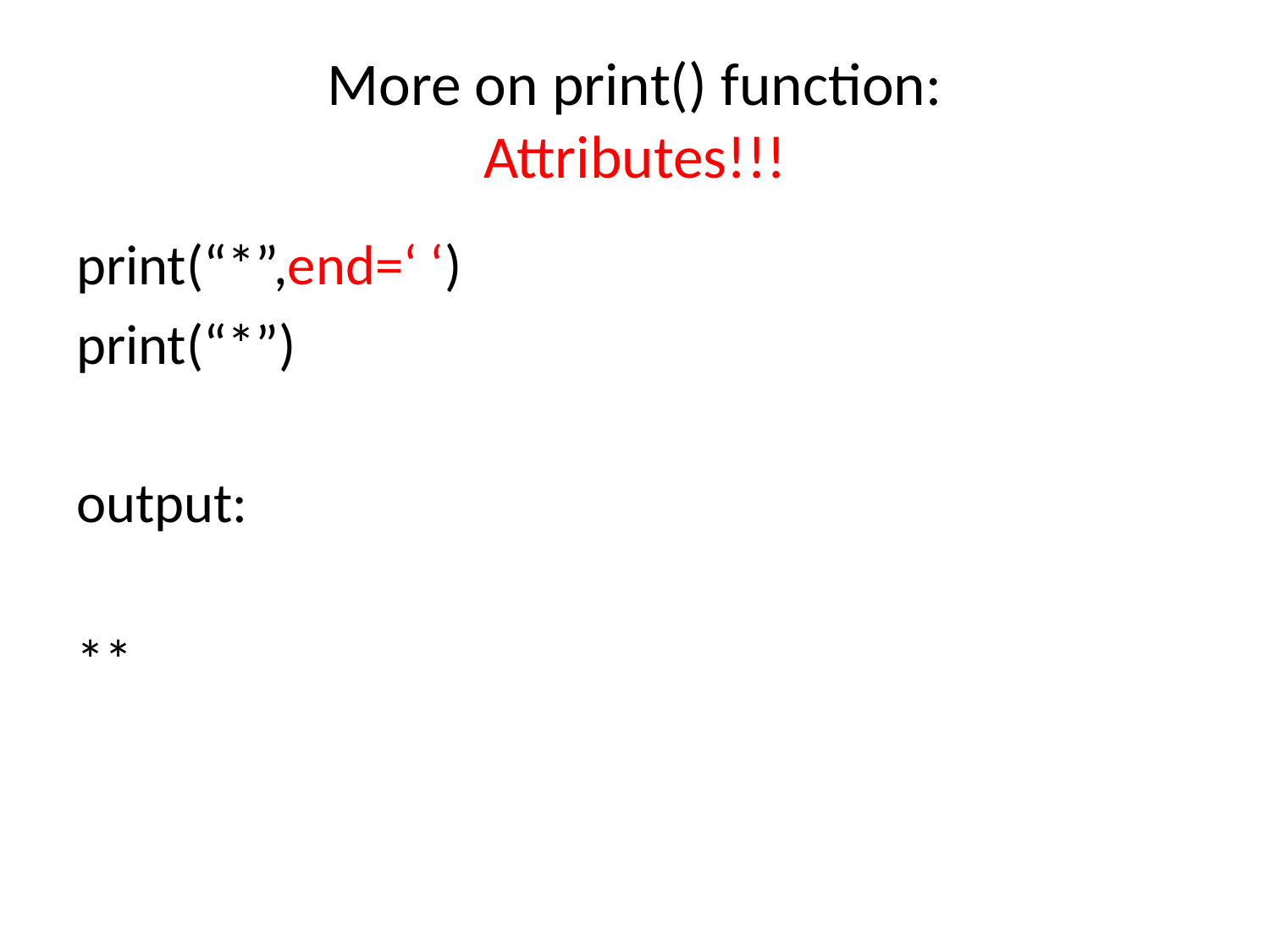

# More on print() function: Attributes!!!
print(“*”,end=‘ ‘)
print(“*”)

output:

**